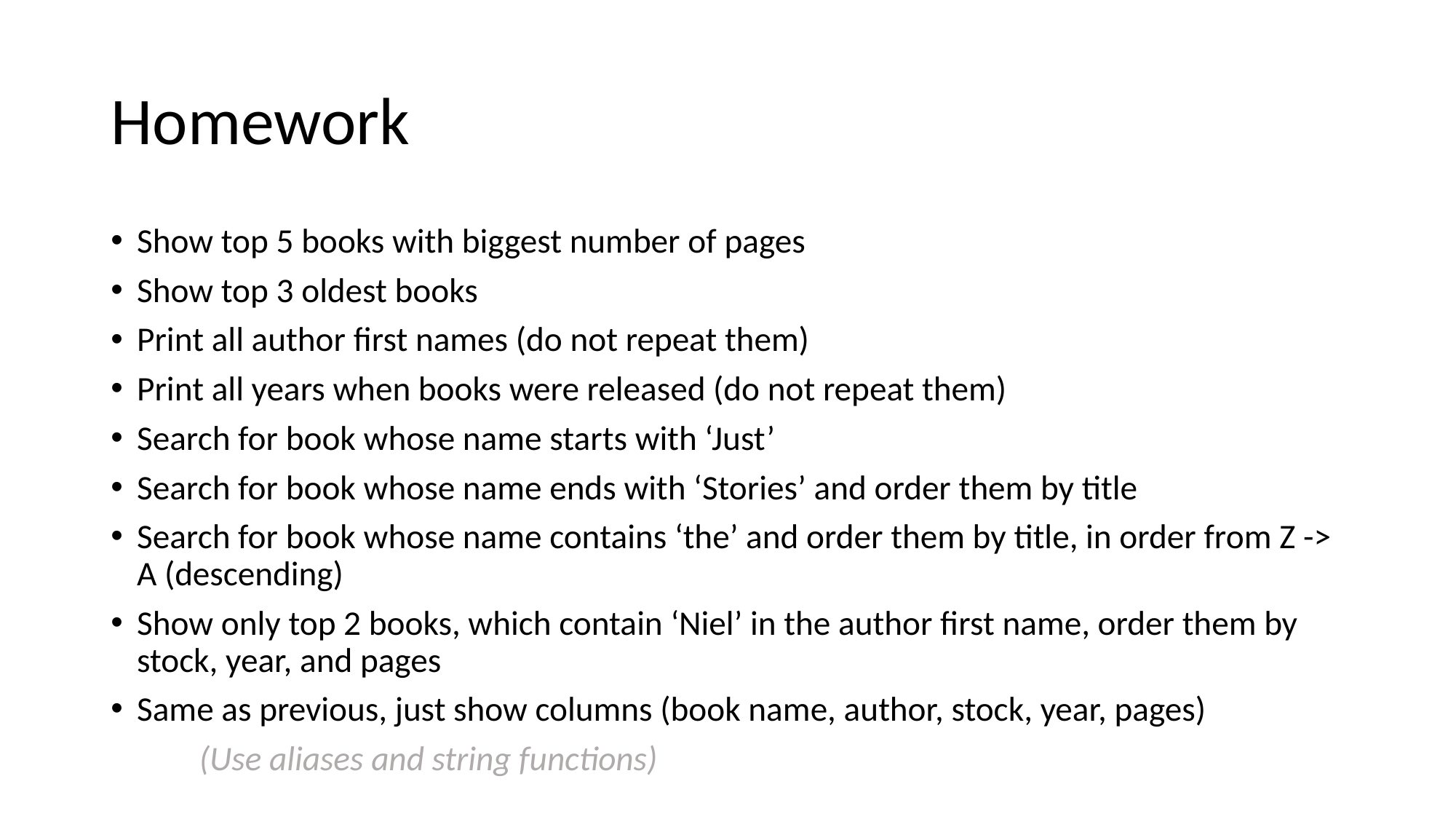

# Homework
Show top 5 books with biggest number of pages
Show top 3 oldest books
Print all author first names (do not repeat them)
Print all years when books were released (do not repeat them)
Search for book whose name starts with ‘Just’
Search for book whose name ends with ‘Stories’ and order them by title
Search for book whose name contains ‘the’ and order them by title, in order from Z -> A (descending)
Show only top 2 books, which contain ‘Niel’ in the author first name, order them by stock, year, and pages
Same as previous, just show columns (book name, author, stock, year, pages)
						(Use aliases and string functions)